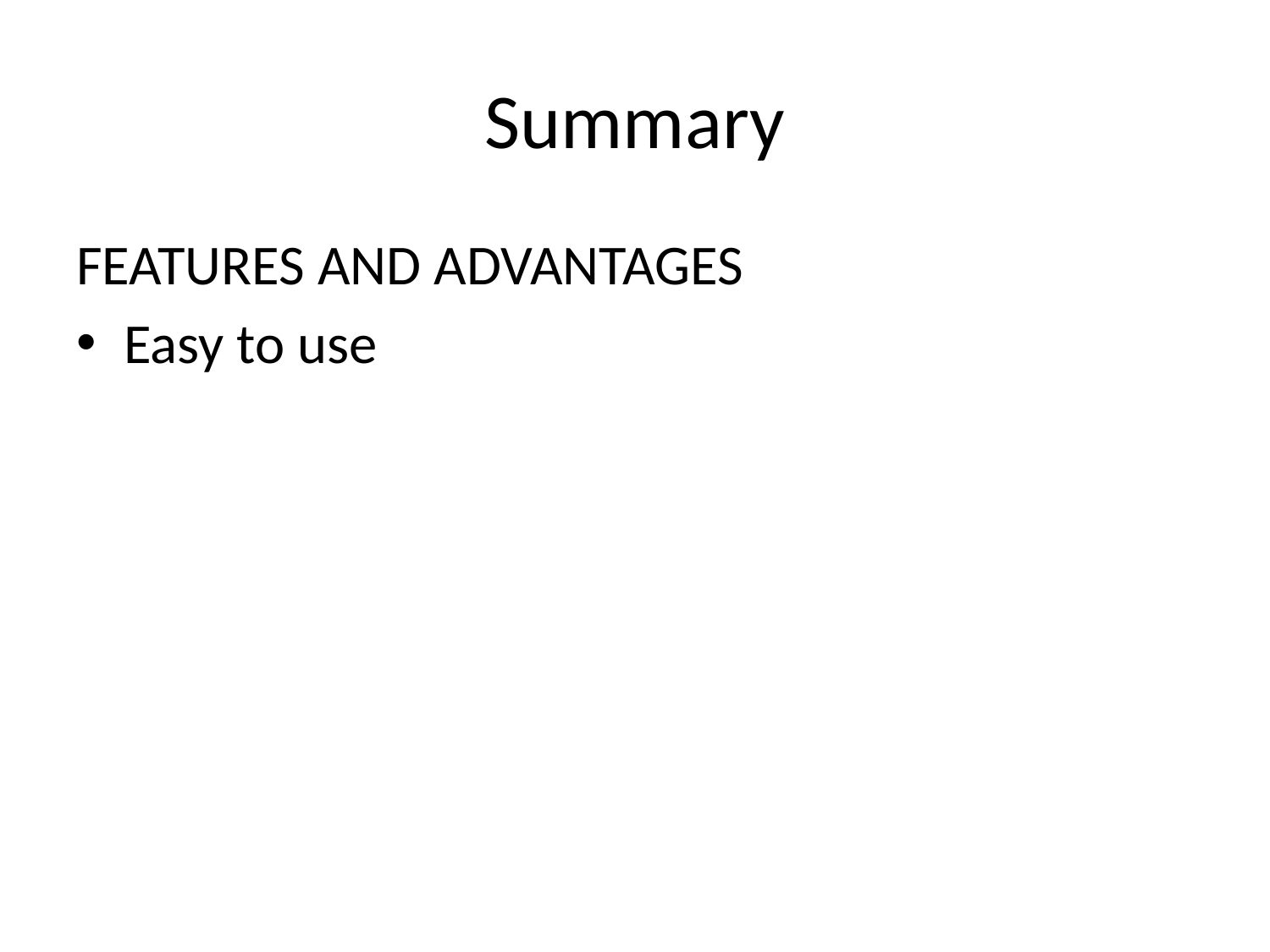

# Summary
FEATURES AND ADVANTAGES
Easy to use